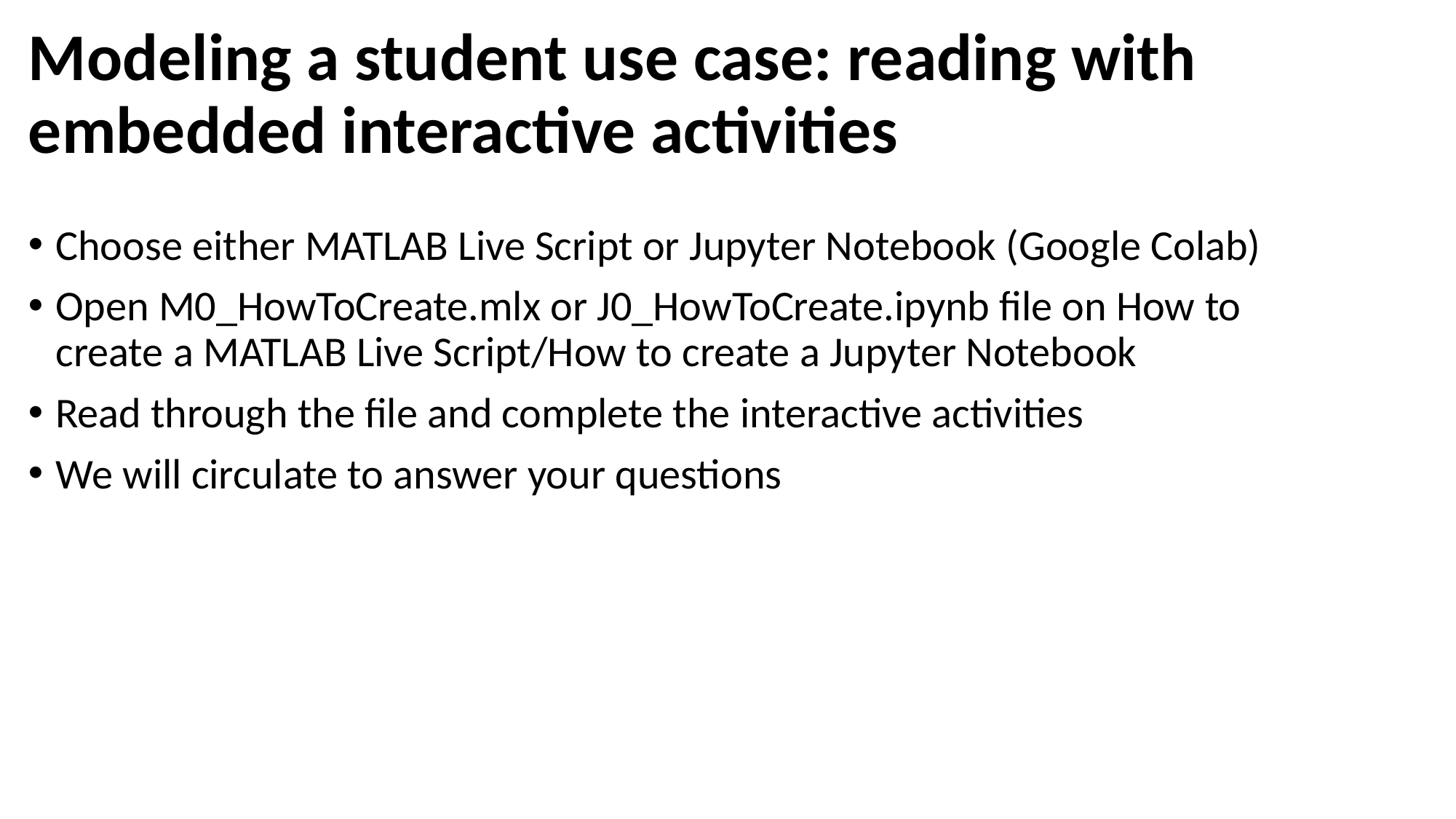

# Modeling a student use case: reading with embedded interactive activities
Choose either MATLAB Live Script or Jupyter Notebook (Google Colab)
Open M0_HowToCreate.mlx or J0_HowToCreate.ipynb file on How to create a MATLAB Live Script/How to create a Jupyter Notebook
Read through the file and complete the interactive activities
We will circulate to answer your questions